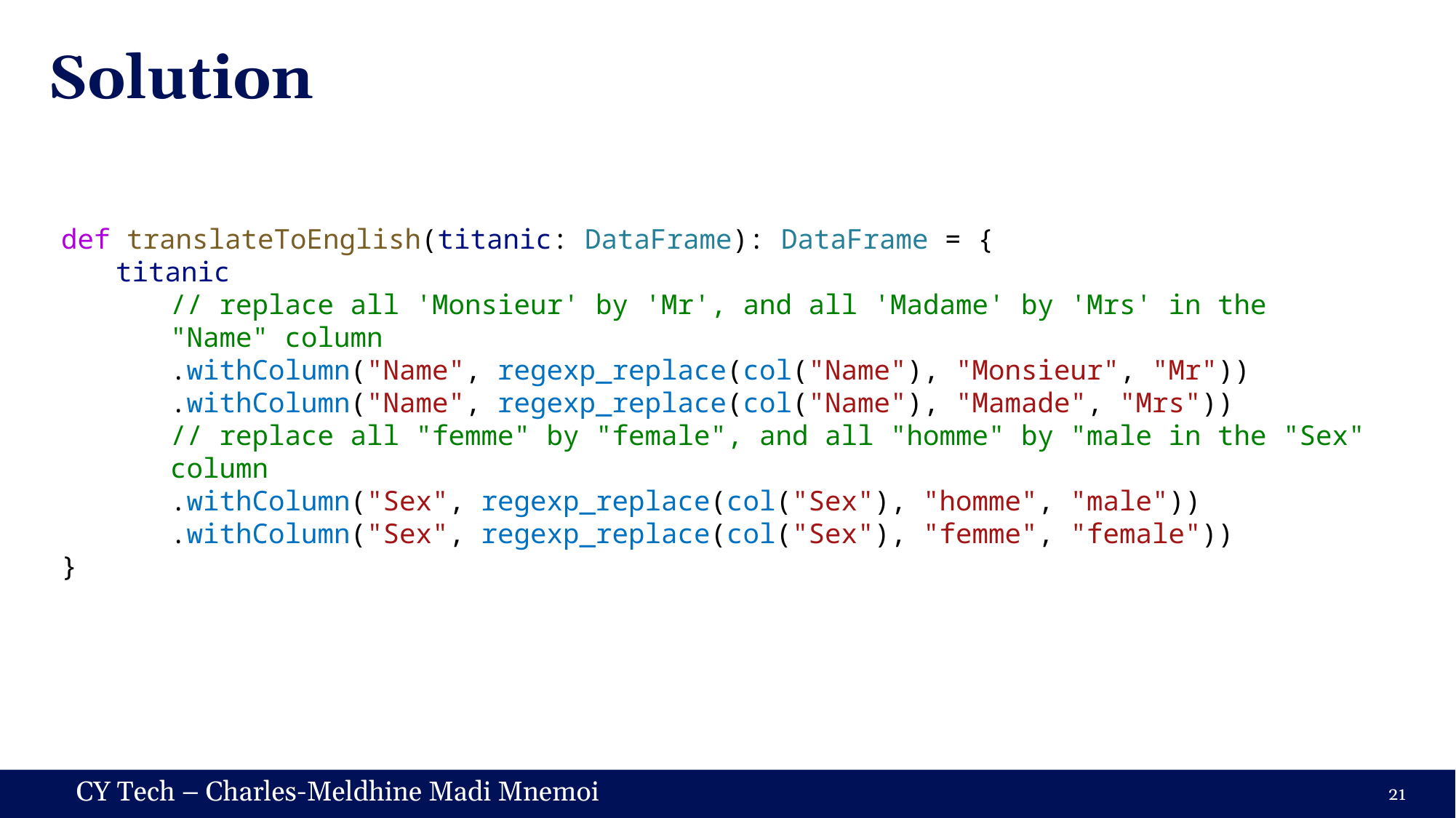

# Solution

def translateToEnglish(titanic: DataFrame): DataFrame = {
titanic
// replace all 'Monsieur' by 'Mr', and all 'Madame' by 'Mrs' in the "Name" column
.withColumn("Name", regexp_replace(col("Name"), "Monsieur", "Mr"))
.withColumn("Name", regexp_replace(col("Name"), "Mamade", "Mrs"))
// replace all "femme" by "female", and all "homme" by "male in the "Sex" column
.withColumn("Sex", regexp_replace(col("Sex"), "homme", "male"))
.withColumn("Sex", regexp_replace(col("Sex"), "femme", "female"))
}
21